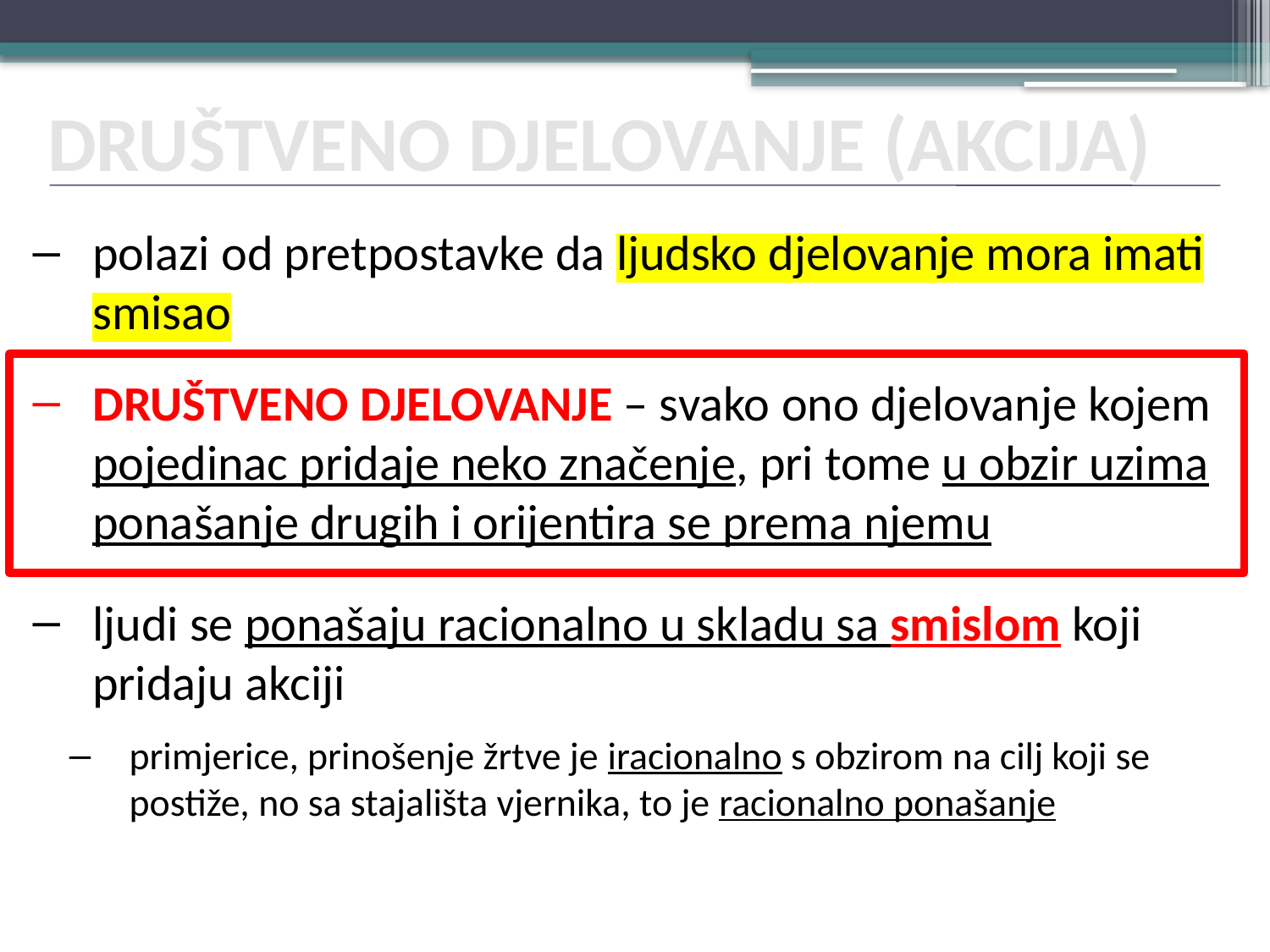

DRUŠTVENO DJELOVANJE (AKCIJA)
polazi od pretpostavke da ljudsko djelovanje mora imati smisao
DRUŠTVENO DJELOVANJE – svako ono djelovanje kojem pojedinac pridaje neko značenje, pri tome u obzir uzima ponašanje drugih i orijentira se prema njemu
ljudi se ponašaju racionalno u skladu sa smislom koji pridaju akciji
primjerice, prinošenje žrtve je iracionalno s obzirom na cilj koji se postiže, no sa stajališta vjernika, to je racionalno ponašanje